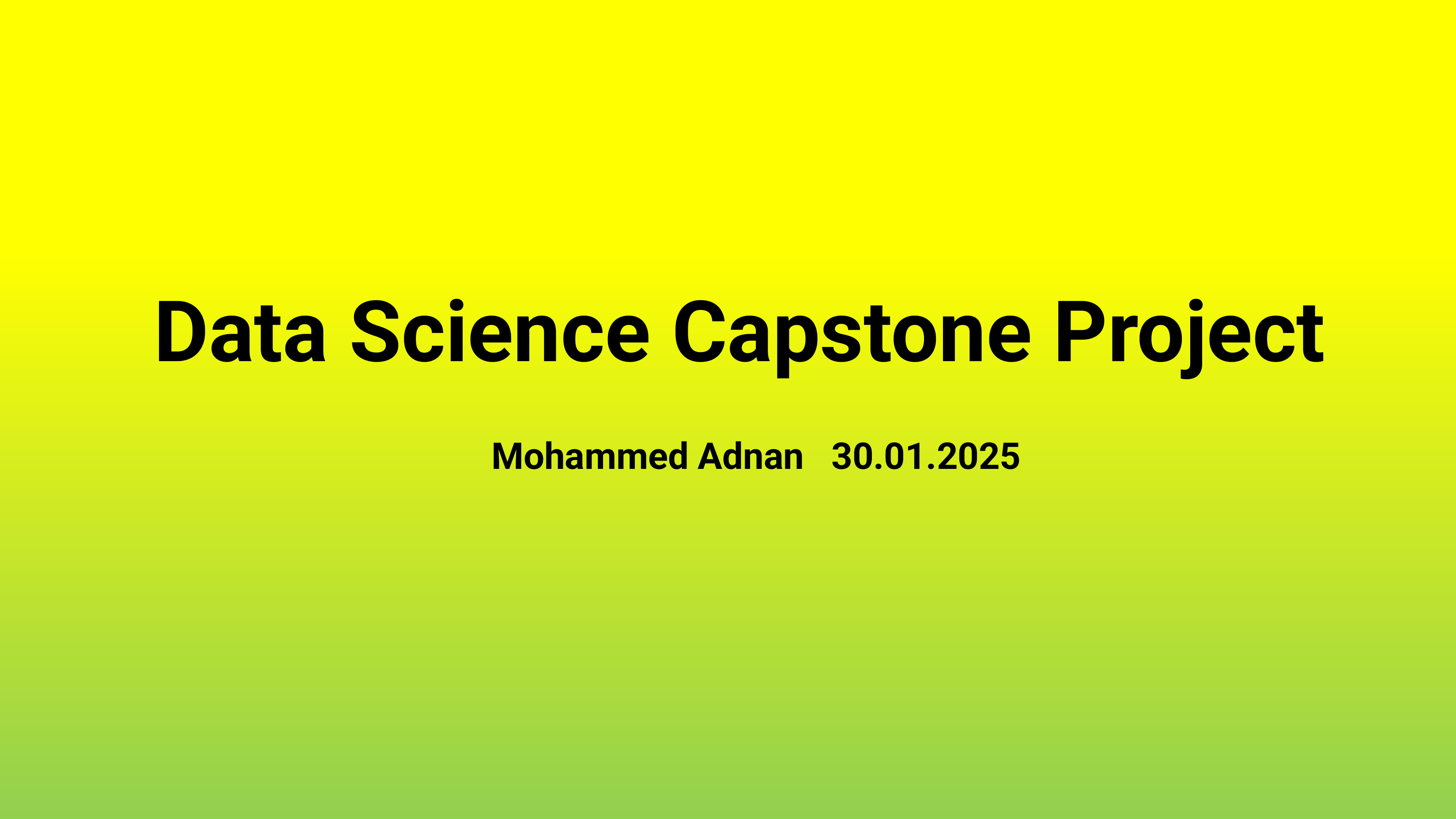

# Data Science Capstone Project
Mohammed Adnan   30.01.2025